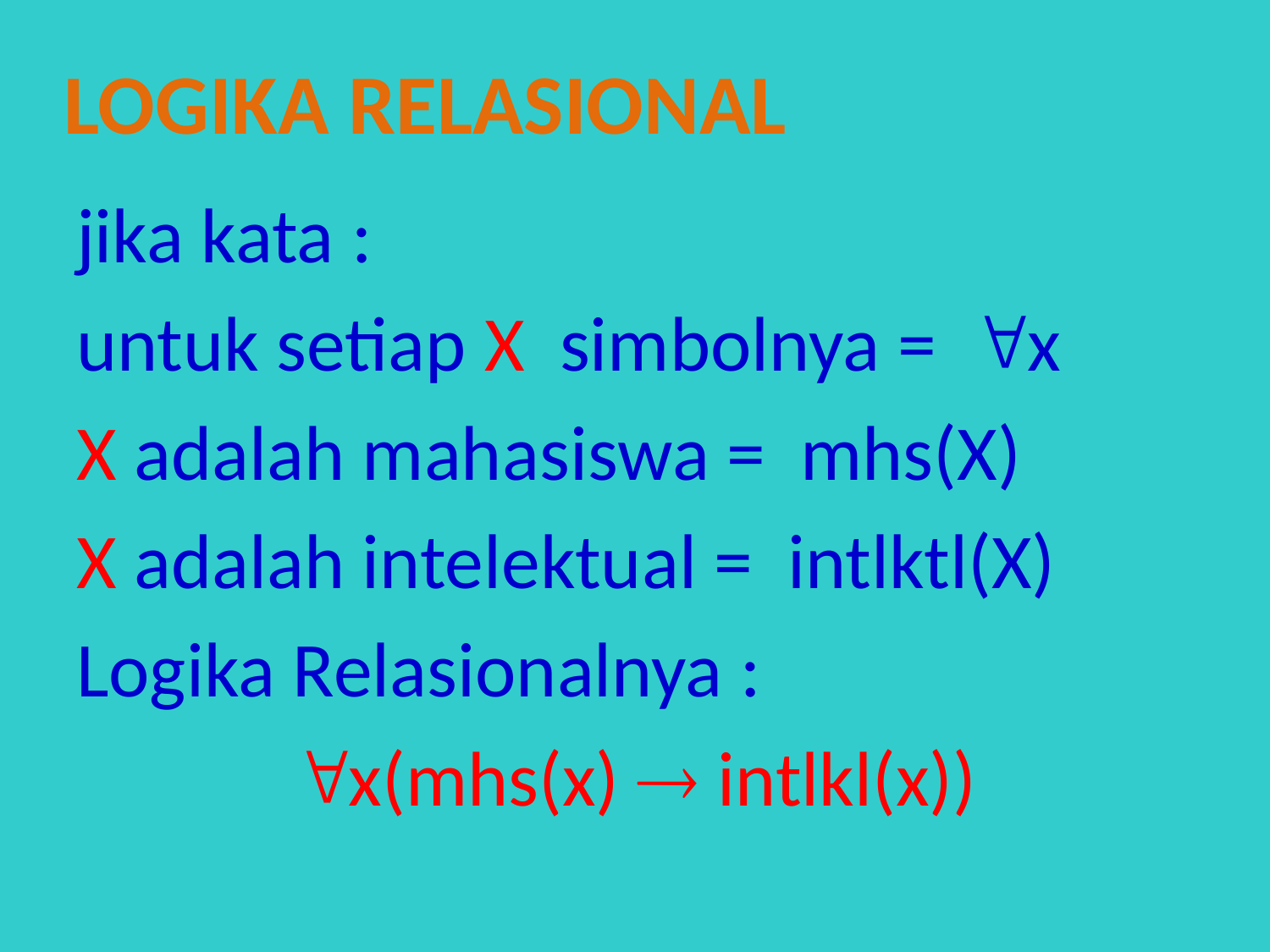

Logika Relasional
jika kata :
untuk setiap X  simbolnya =  ∀x
X adalah mahasiswa =  mhs(X)
X adalah intelektual =  intlktl(X)
Logika Relasionalnya :
∀x(mhs(x) → intlkl(x))